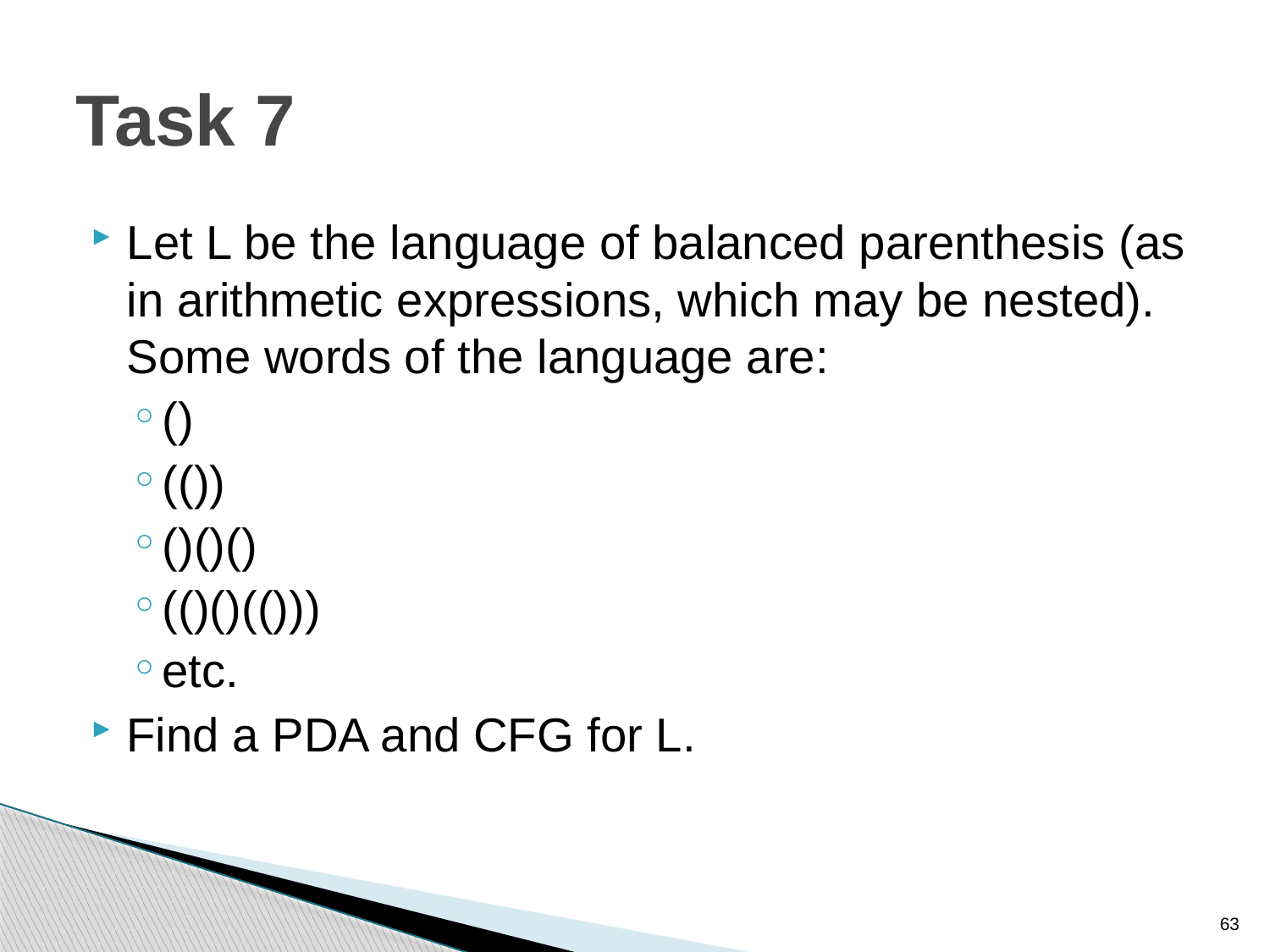

# Task 7
Let L be the language of balanced parenthesis (as in arithmetic expressions, which may be nested). Some words of the language are:
()
(())
()()()
(()()(()))
etc.
Find a PDA and CFG for L.
63